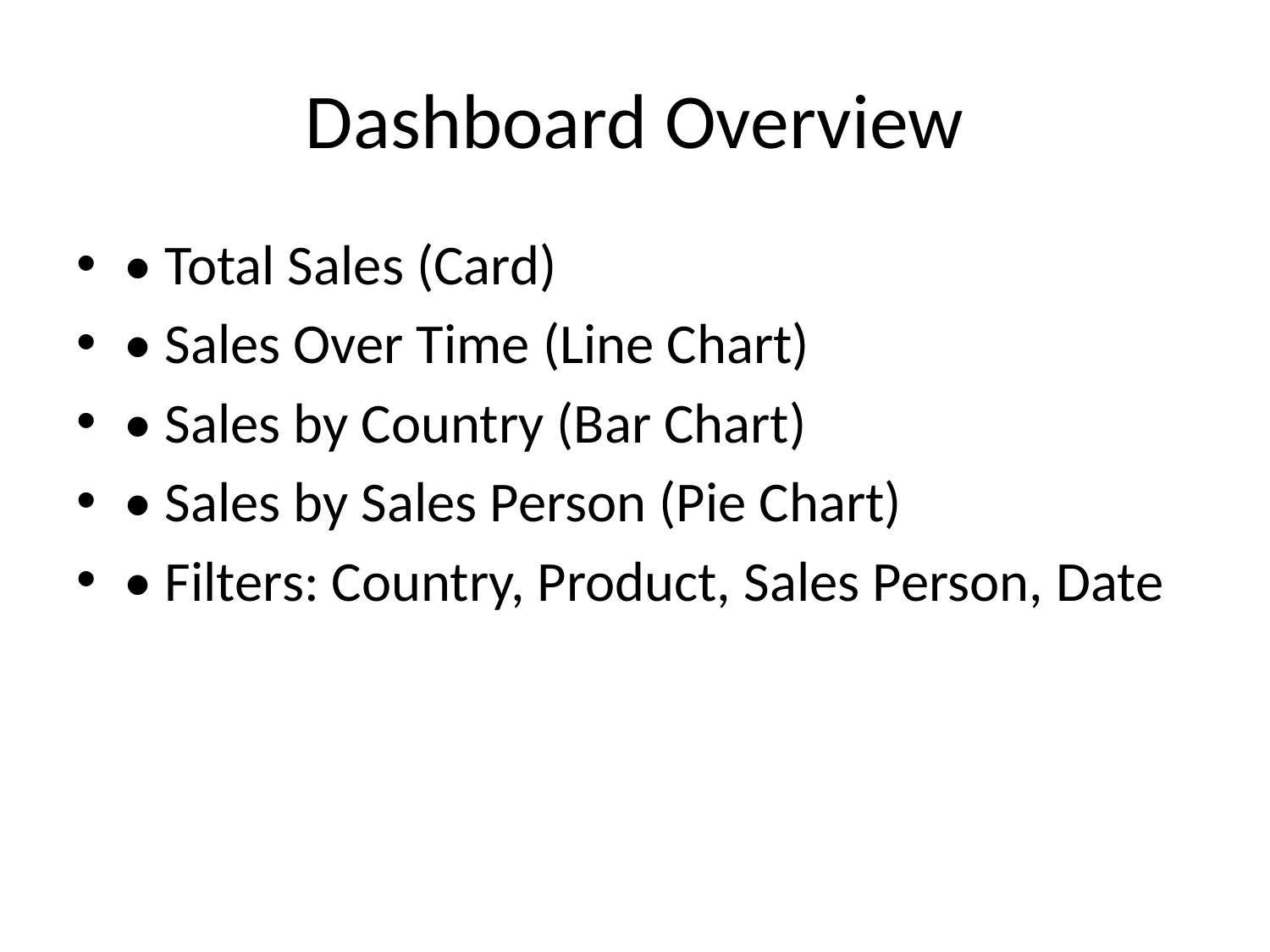

# Dashboard Overview
• Total Sales (Card)
• Sales Over Time (Line Chart)
• Sales by Country (Bar Chart)
• Sales by Sales Person (Pie Chart)
• Filters: Country, Product, Sales Person, Date